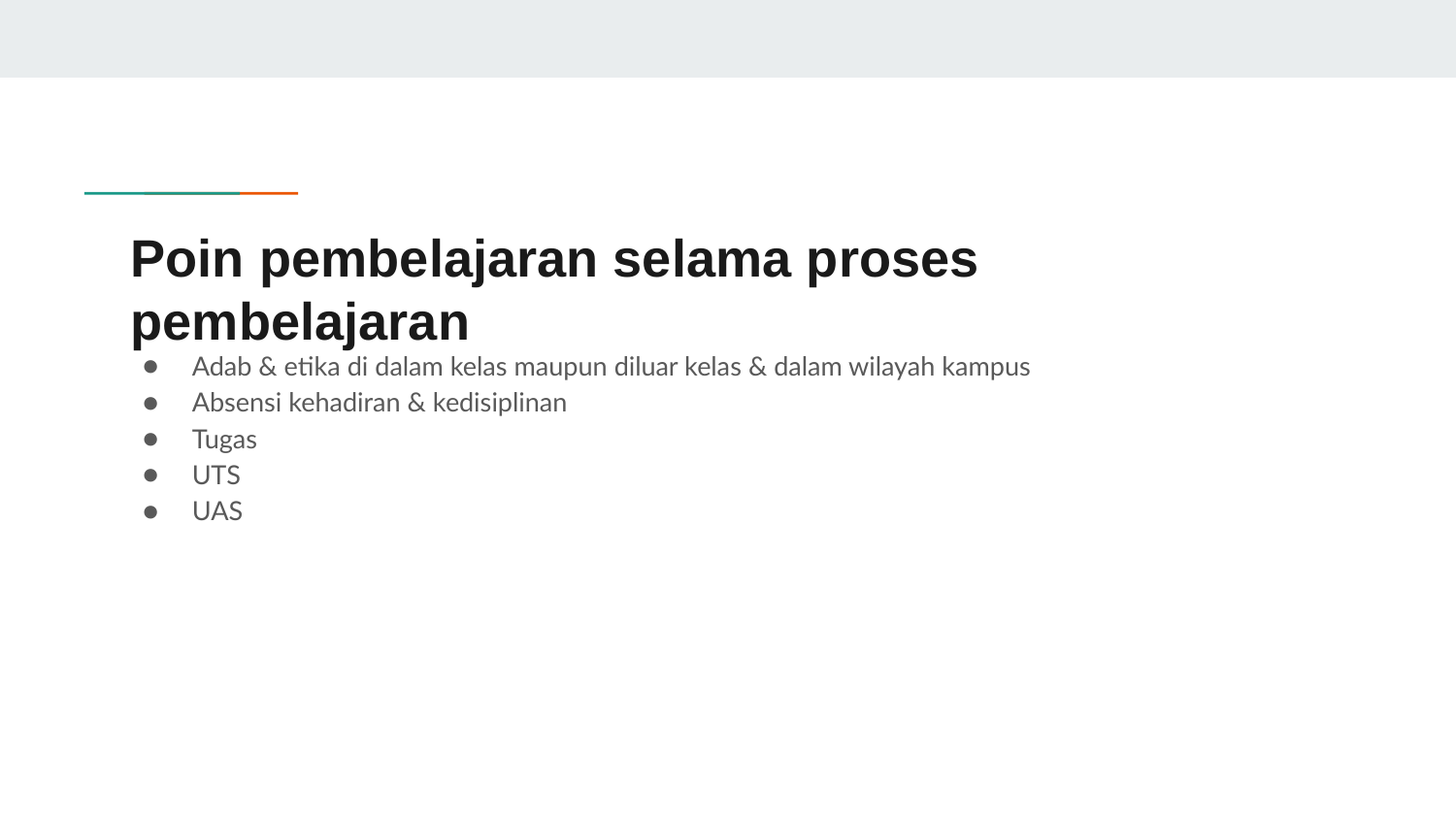

# Poin pembelajaran selama proses pembelajaran
Adab & etika di dalam kelas maupun diluar kelas & dalam wilayah kampus
Absensi kehadiran & kedisiplinan
Tugas
UTS
UAS